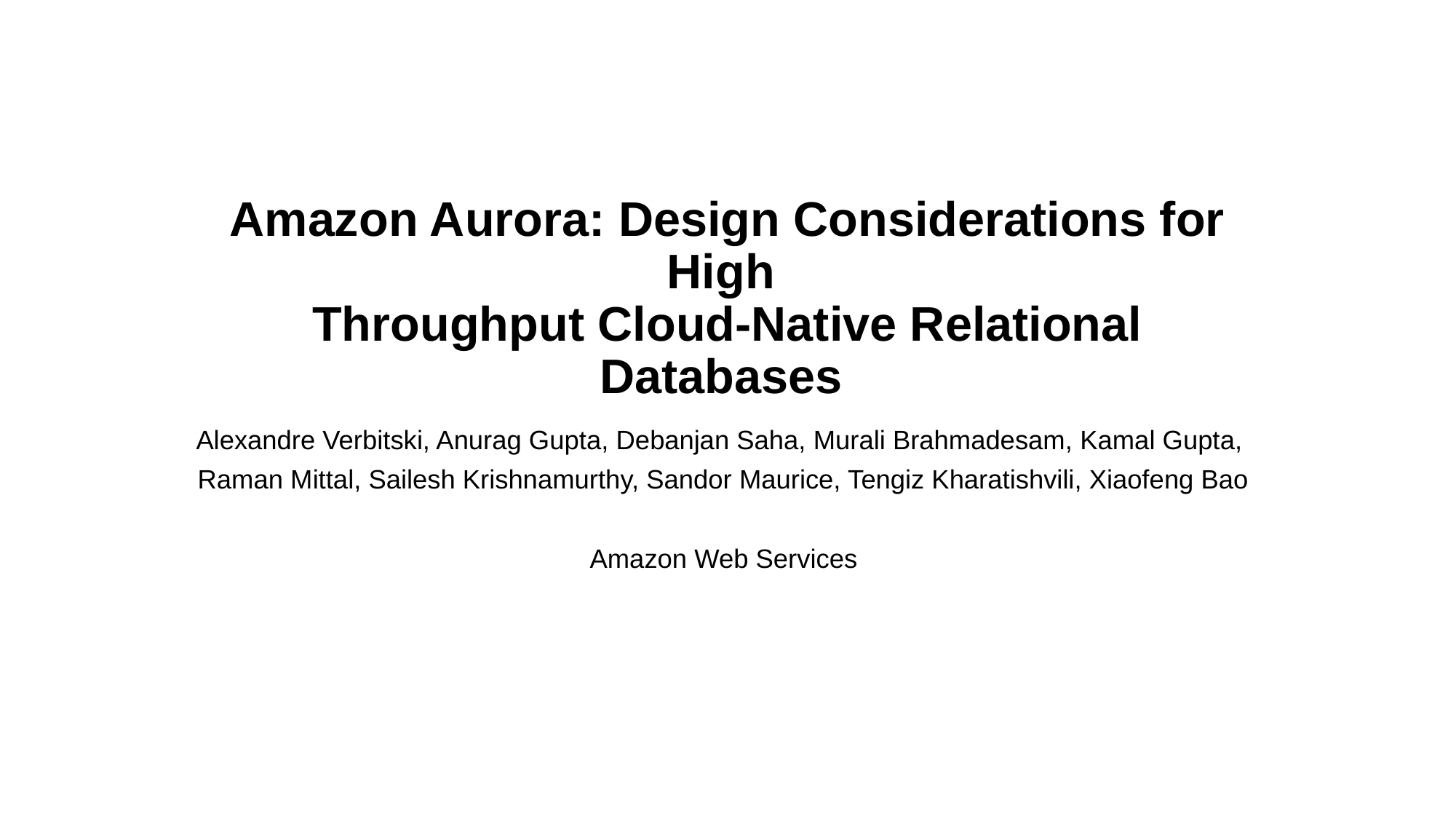

# Amazon Aurora: Design Considerations for High Throughput Cloud-Native Relational Databases
Alexandre Verbitski, Anurag Gupta, Debanjan Saha, Murali Brahmadesam, Kamal Gupta,
Raman Mittal, Sailesh Krishnamurthy, Sandor Maurice, Tengiz Kharatishvili, Xiaofeng Bao

Amazon Web Services